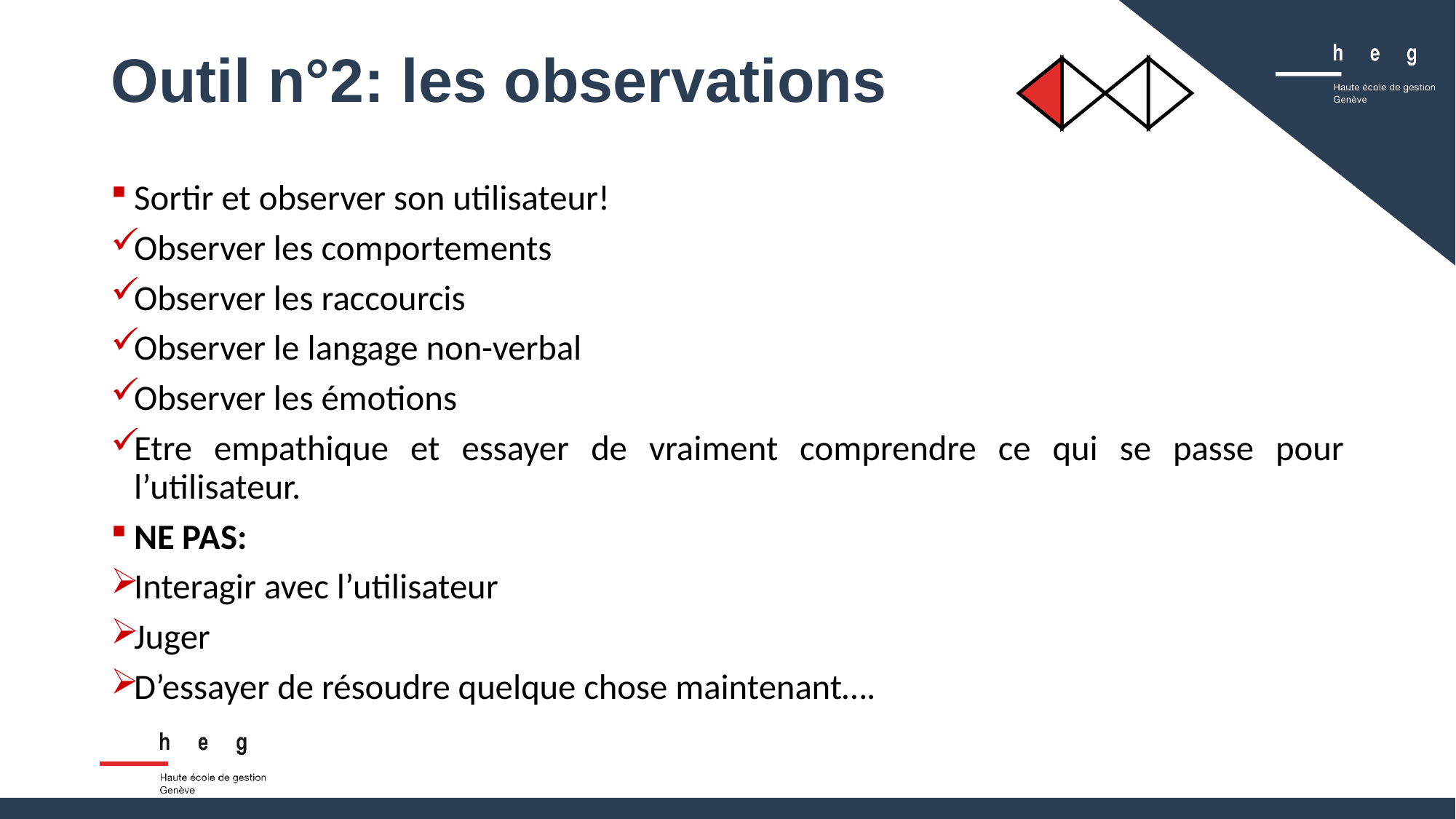

# Outil n°2: les observations

Sortir et observer son utilisateur!
Observer les comportements
Observer les raccourcis
Observer le langage non-verbal
Observer les émotions
Etre empathique et essayer de vraiment comprendre ce qui se passe pour l’utilisateur.
NE PAS:
Interagir avec l’utilisateur
Juger
D’essayer de résoudre quelque chose maintenant….